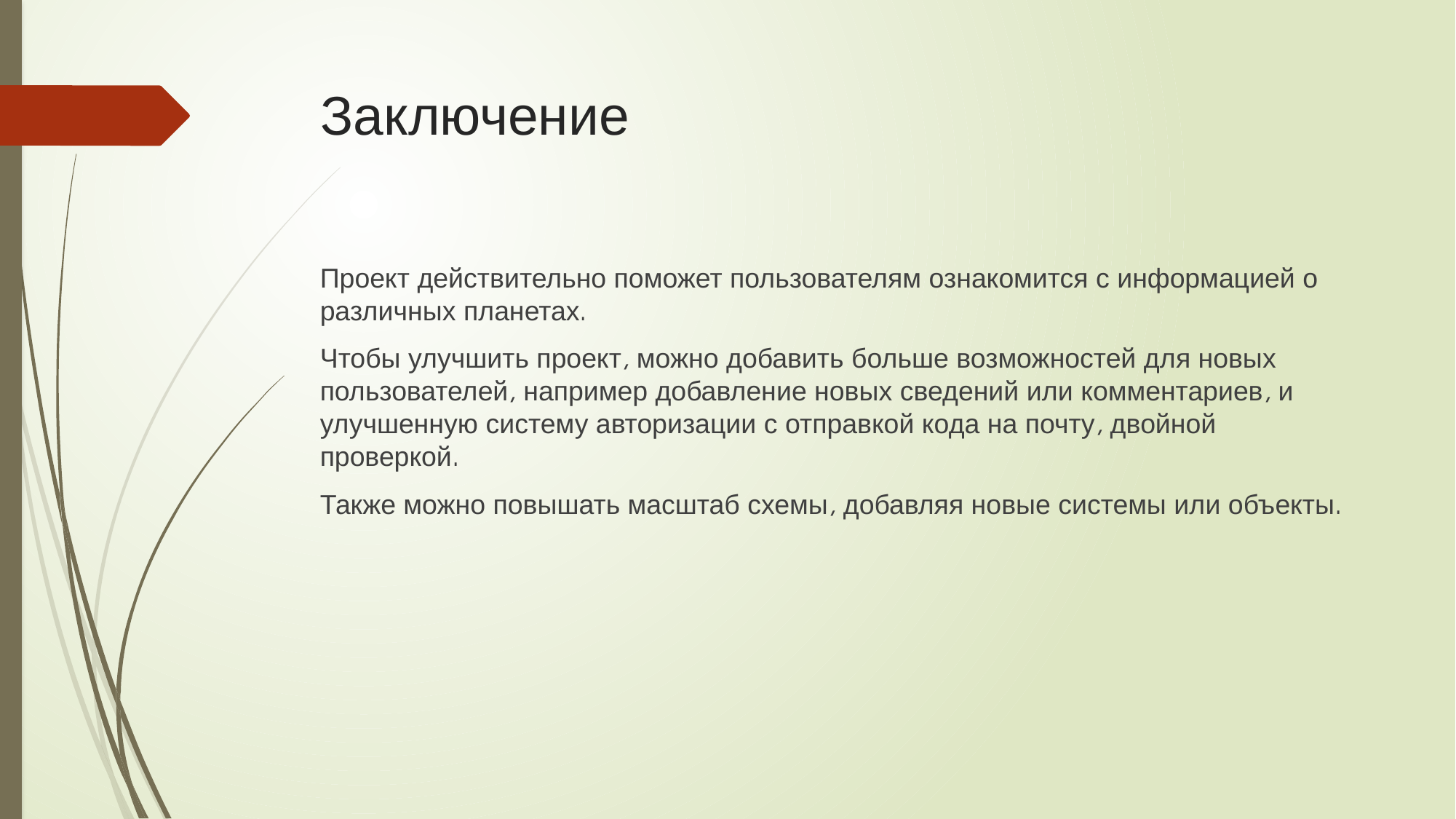

# Заключение
Проект действительно поможет пользователям ознакомится с информацией о различных планетах.
Чтобы улучшить проект, можно добавить больше возможностей для новых пользователей, например добавление новых сведений или комментариев, и улучшенную систему авторизации с отправкой кода на почту, двойной проверкой.
Также можно повышать масштаб схемы, добавляя новые системы или объекты.